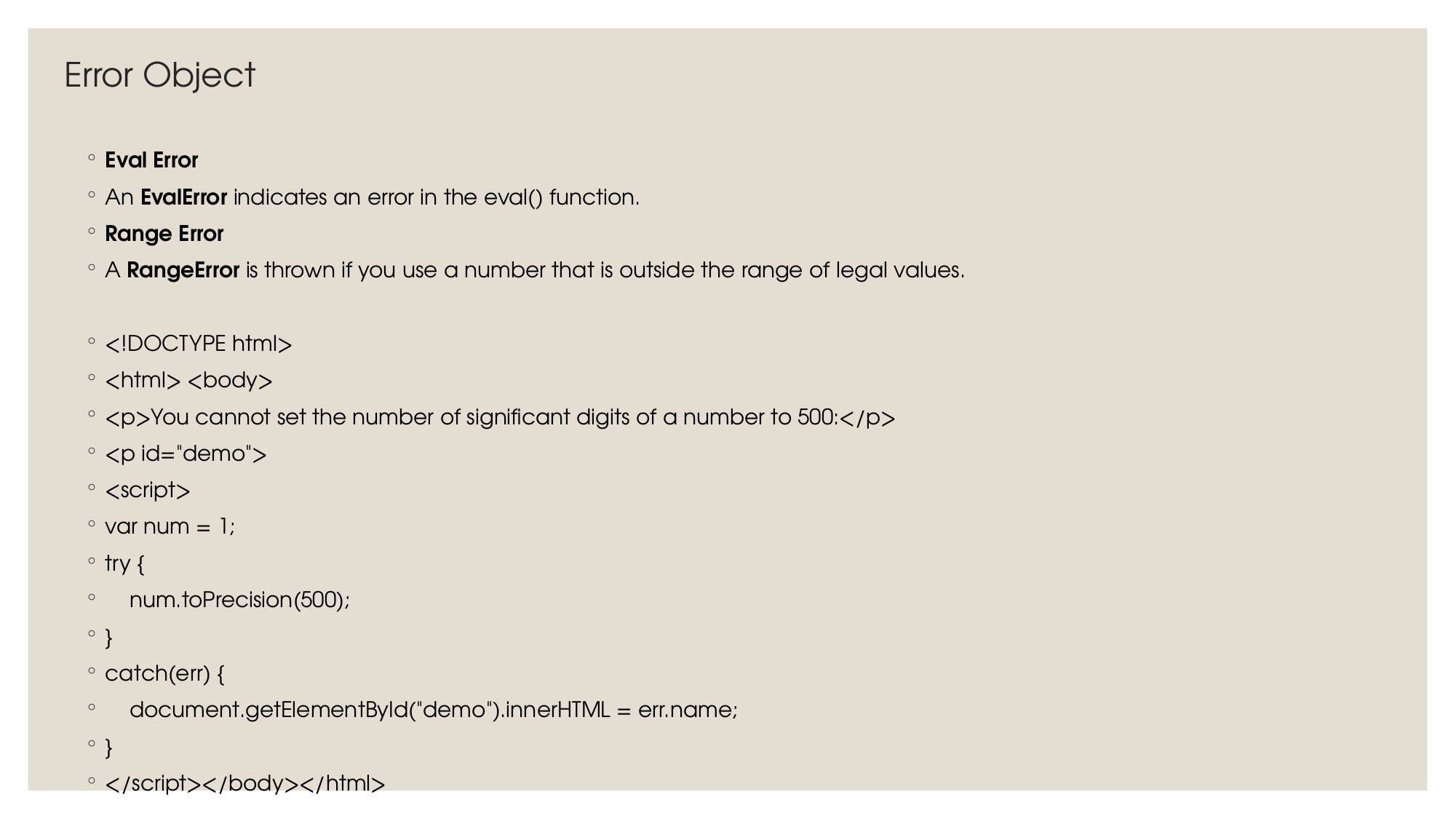

# Error Object
Eval Error
An EvalError indicates an error in the eval() function.
Range Error
A RangeError is thrown if you use a number that is outside the range of legal values.

<!DOCTYPE html>
<html> <body>
<p>You cannot set the number of significant digits of a number to 500:</p>
<p id="demo">
<script>
var num = 1;
try {
    num.toPrecision(500);
}
catch(err) {
    document.getElementById("demo").innerHTML = err.name;
}
</script></body></html>